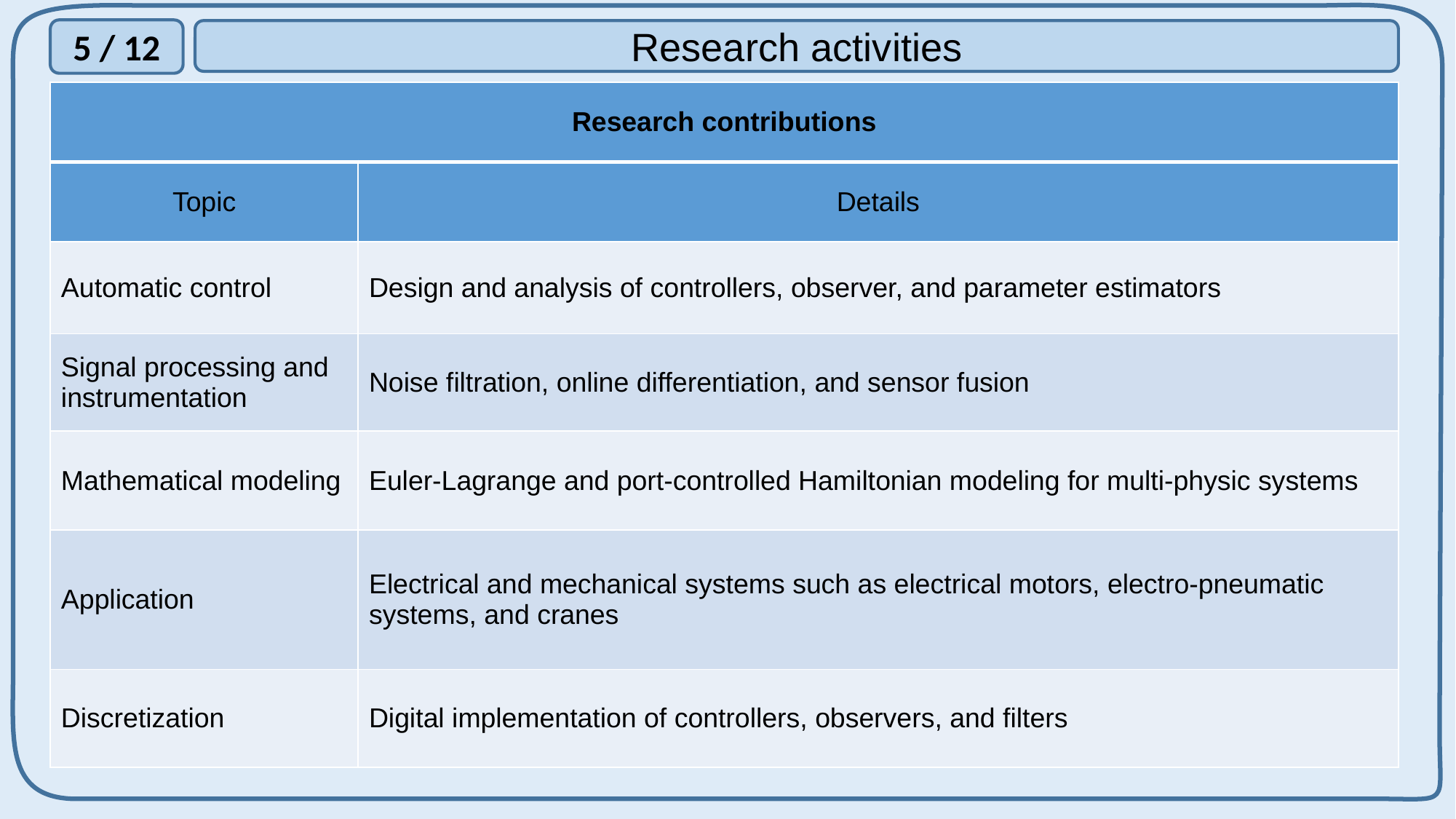

5 / 12
Research activities
| Research contributions |  |
| --- | --- |
| Topic | Details |
| Automatic control | Design and analysis of controllers, observer, and parameter estimators |
| Signal processing and instrumentation | Noise filtration, online differentiation, and sensor fusion |
| Mathematical modeling | Euler-Lagrange and port-controlled Hamiltonian modeling for multi-physic systems |
| Application | Electrical and mechanical systems such as electrical motors, electro-pneumatic systems, and cranes |
| Discretization | Digital implementation of controllers, observers, and filters |